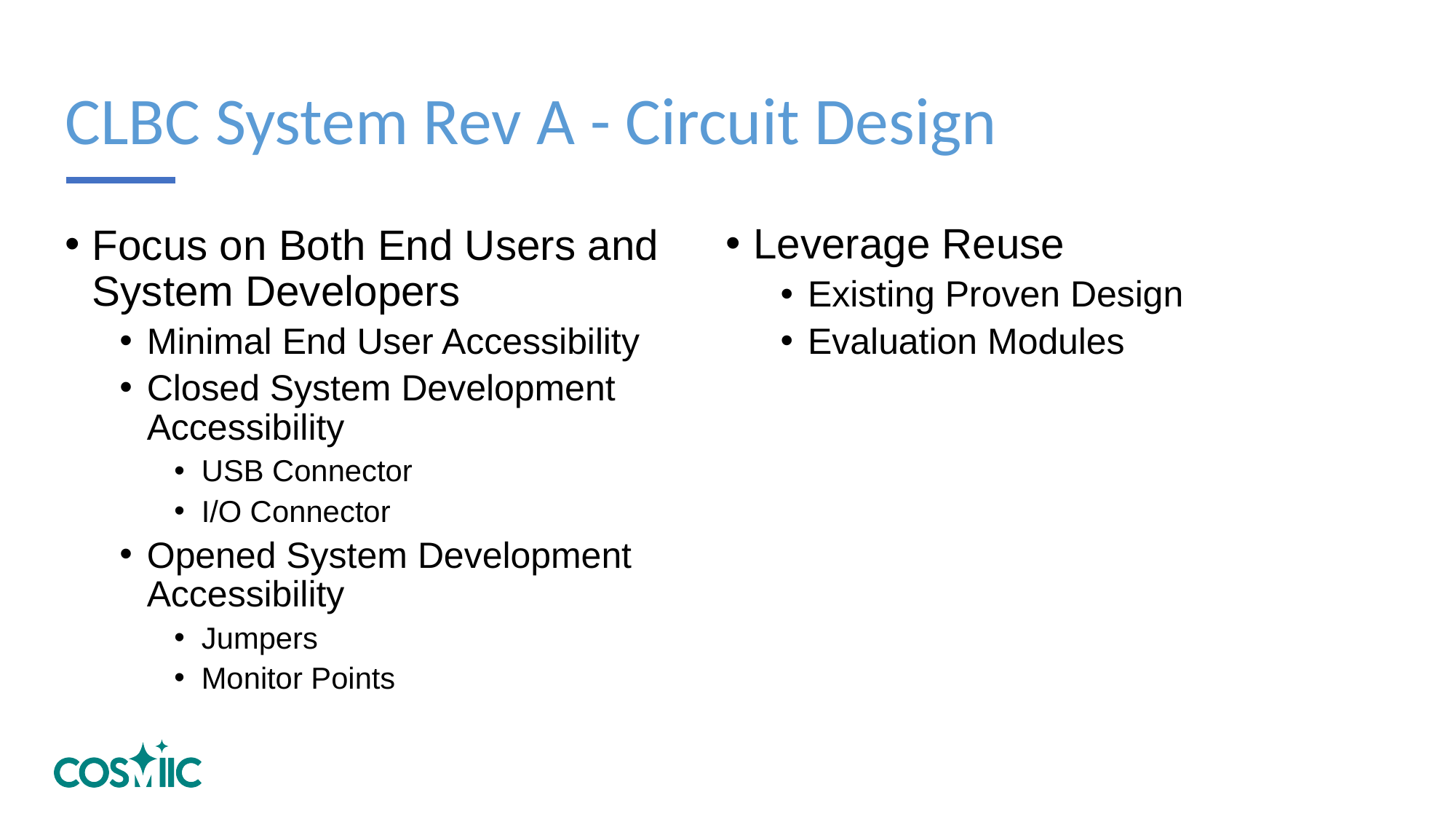

# CLBC System Rev A - Circuit Design
Leverage Reuse
Existing Proven Design
Evaluation Modules
Focus on Both End Users and System Developers
Minimal End User Accessibility
Closed System Development Accessibility
USB Connector
I/O Connector
Opened System Development Accessibility
Jumpers
Monitor Points